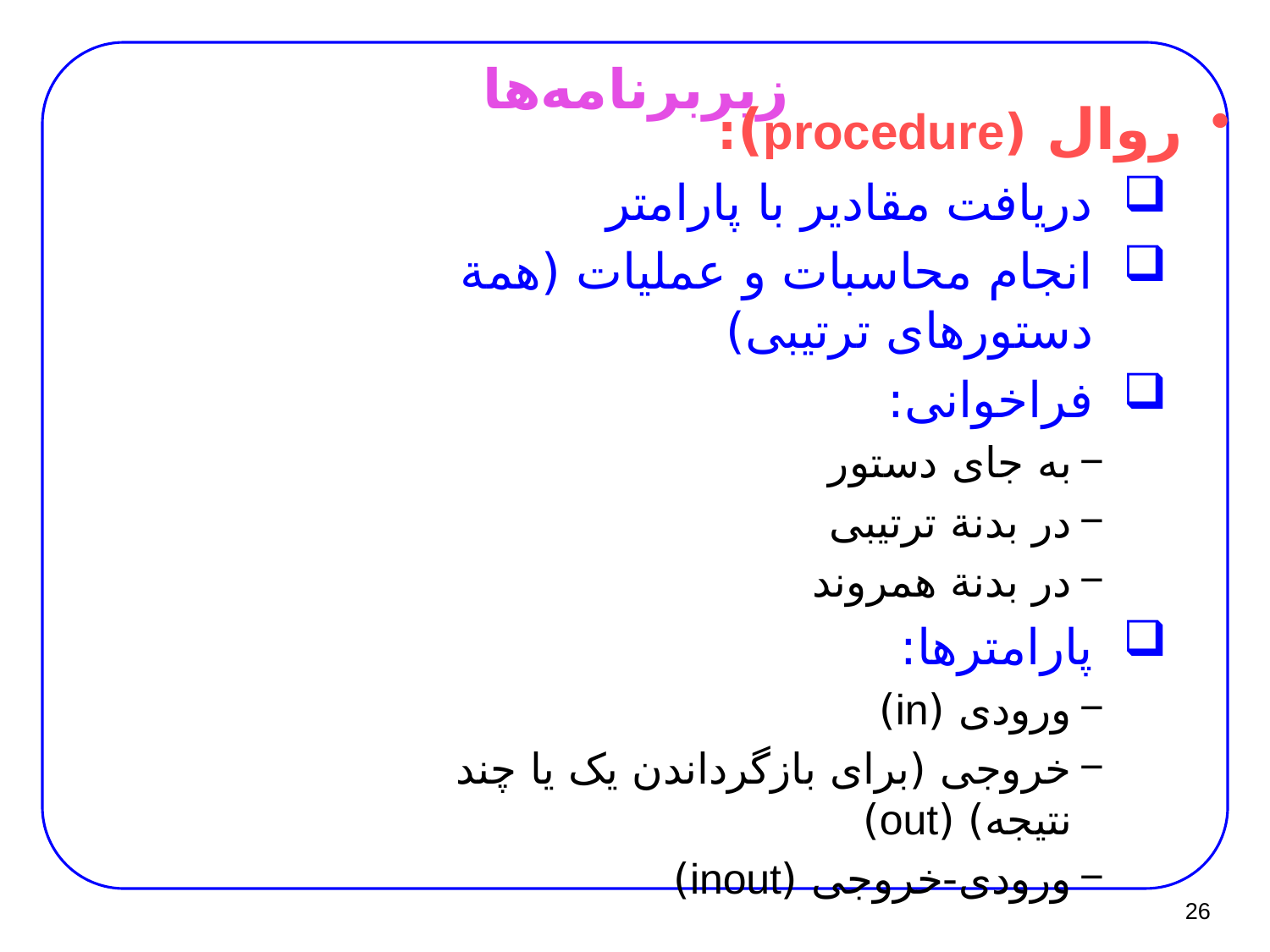

# زیربرنامه‌ها
روال (procedure):
دریافت مقادیر با پارامتر
انجام محاسبات و عملیات (همة دستورهای ترتیبی)
فراخوانی:
به جای دستور
در بدنة ترتیبی
در بدنة همروند
پارامترها:
ورودی (in)
خروجی (برای بازگرداندن یک یا چند نتیجه) (out)
ورودی-خروجی (inout)
26